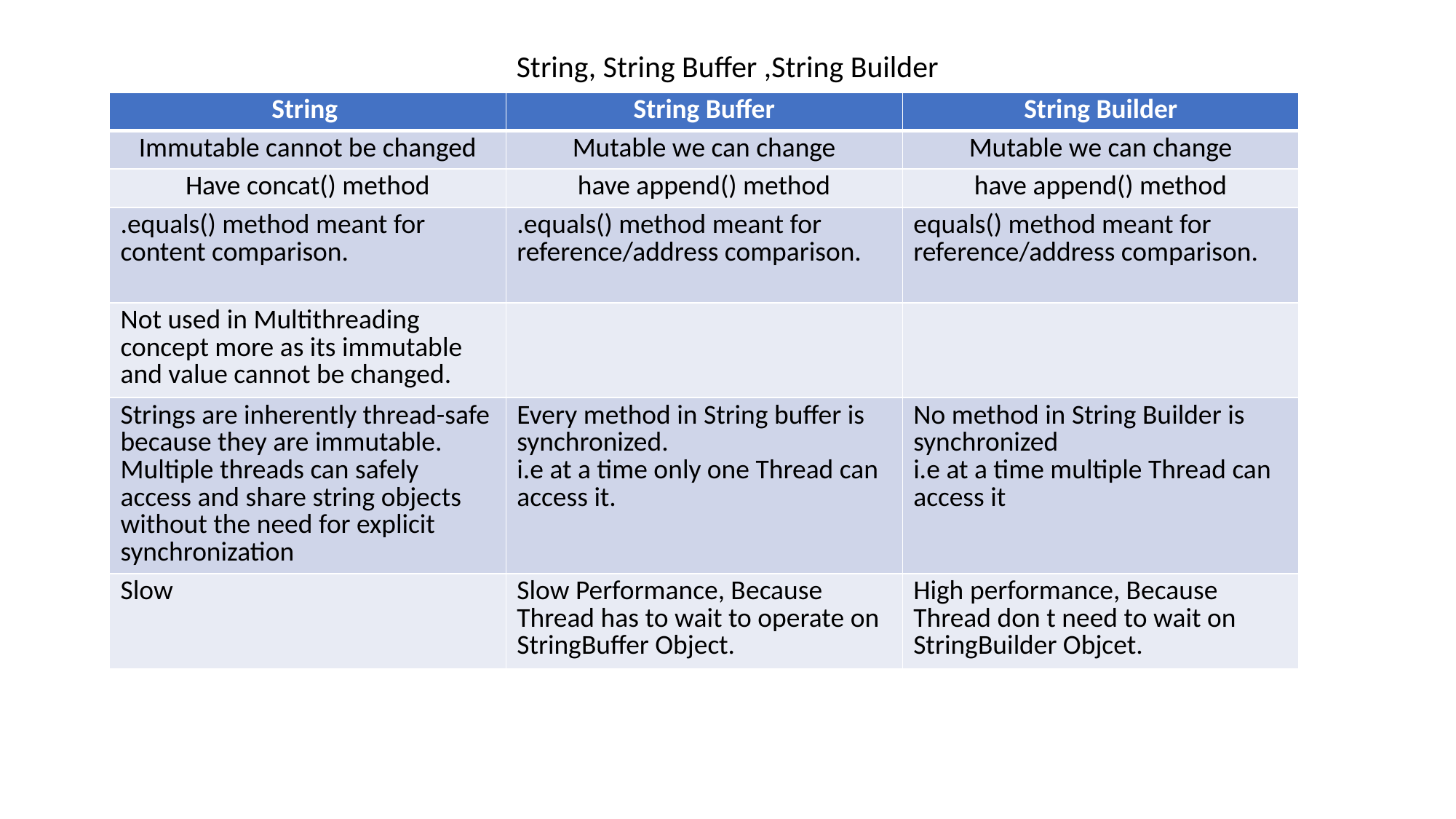

# String, String Buffer ,String Builder
| String | String Buffer | String Builder |
| --- | --- | --- |
| Immutable cannot be changed | Mutable we can change | Mutable we can change |
| Have concat() method | have append() method | have append() method |
| .equals() method meant for content comparison. | .equals() method meant for reference/address comparison. | equals() method meant for reference/address comparison. |
| Not used in Multithreading concept more as its immutable and value cannot be changed. |  |  |
| Strings are inherently thread-safe because they are immutable. Multiple threads can safely access and share string objects without the need for explicit synchronization | Every method in String buffer is synchronized. i.e at a time only one Thread can access it. | No method in String Builder is synchronized i.e at a time multiple Thread can access it |
| Slow | Slow Performance, Because Thread has to wait to operate on StringBuffer Object. | High performance, Because Thread don t need to wait on StringBuilder Objcet. |